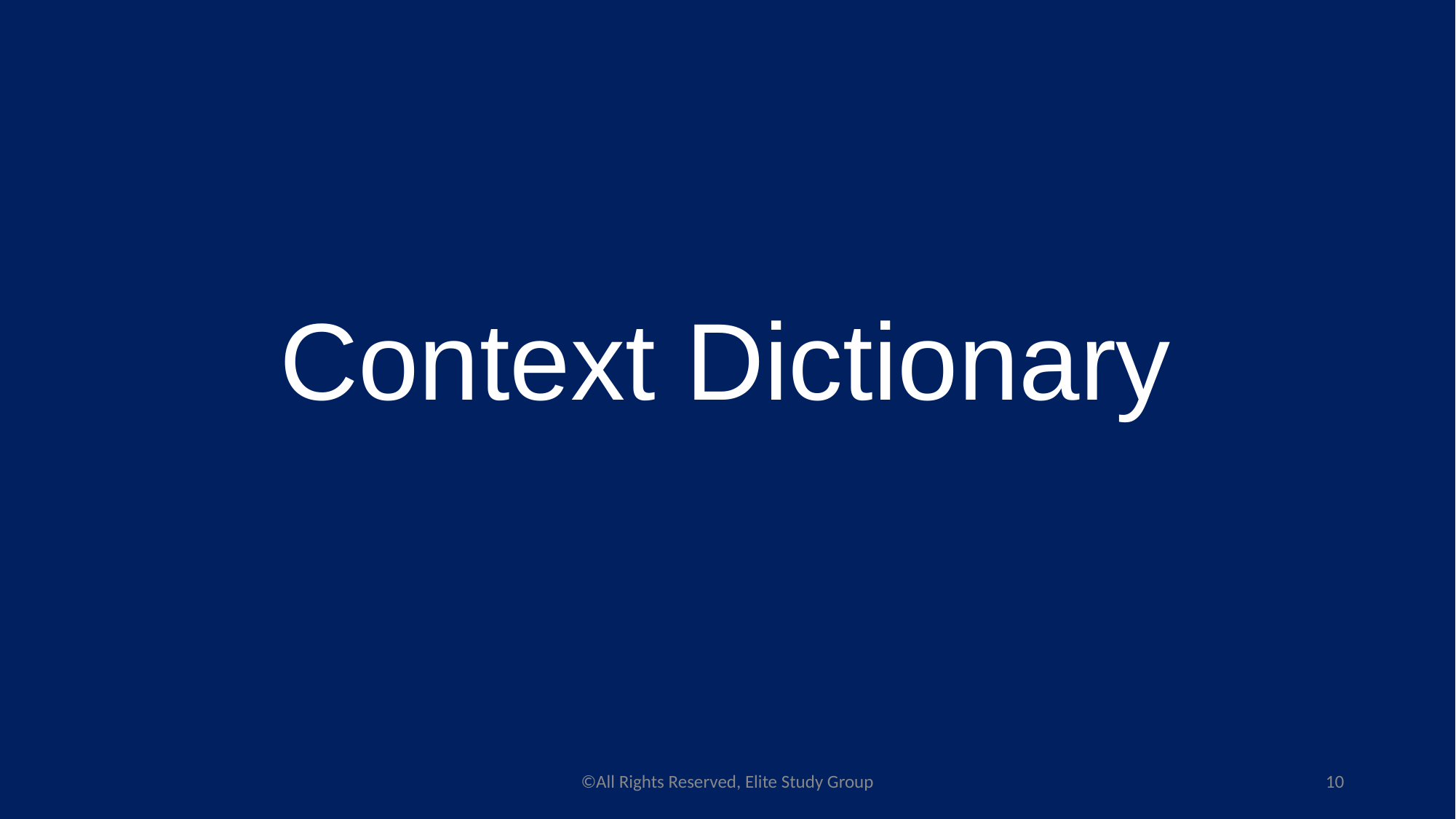

Context Dictionary
©All Rights Reserved, Elite Study Group
10